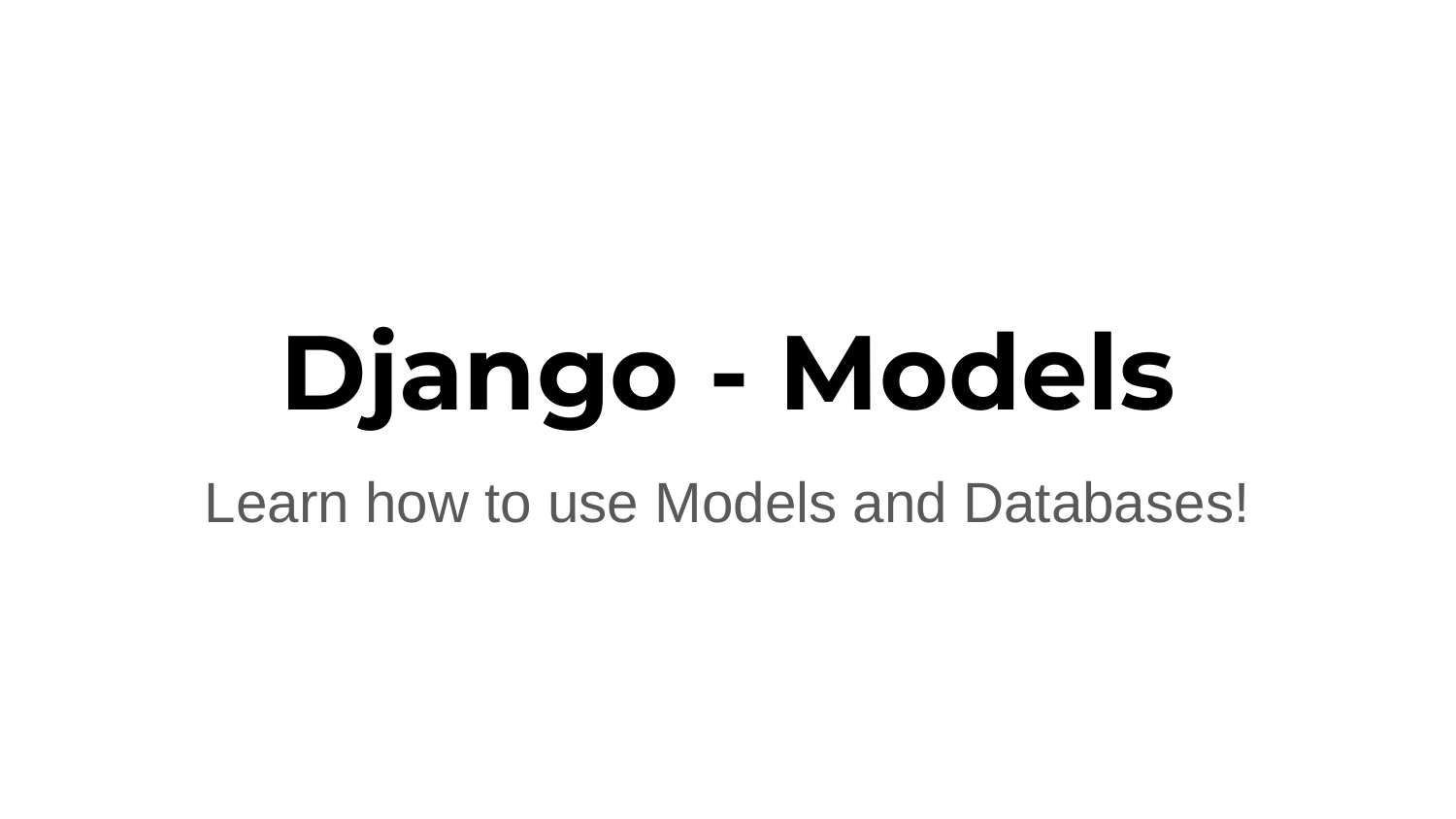

# Django - Models
Learn how to use Models and Databases!